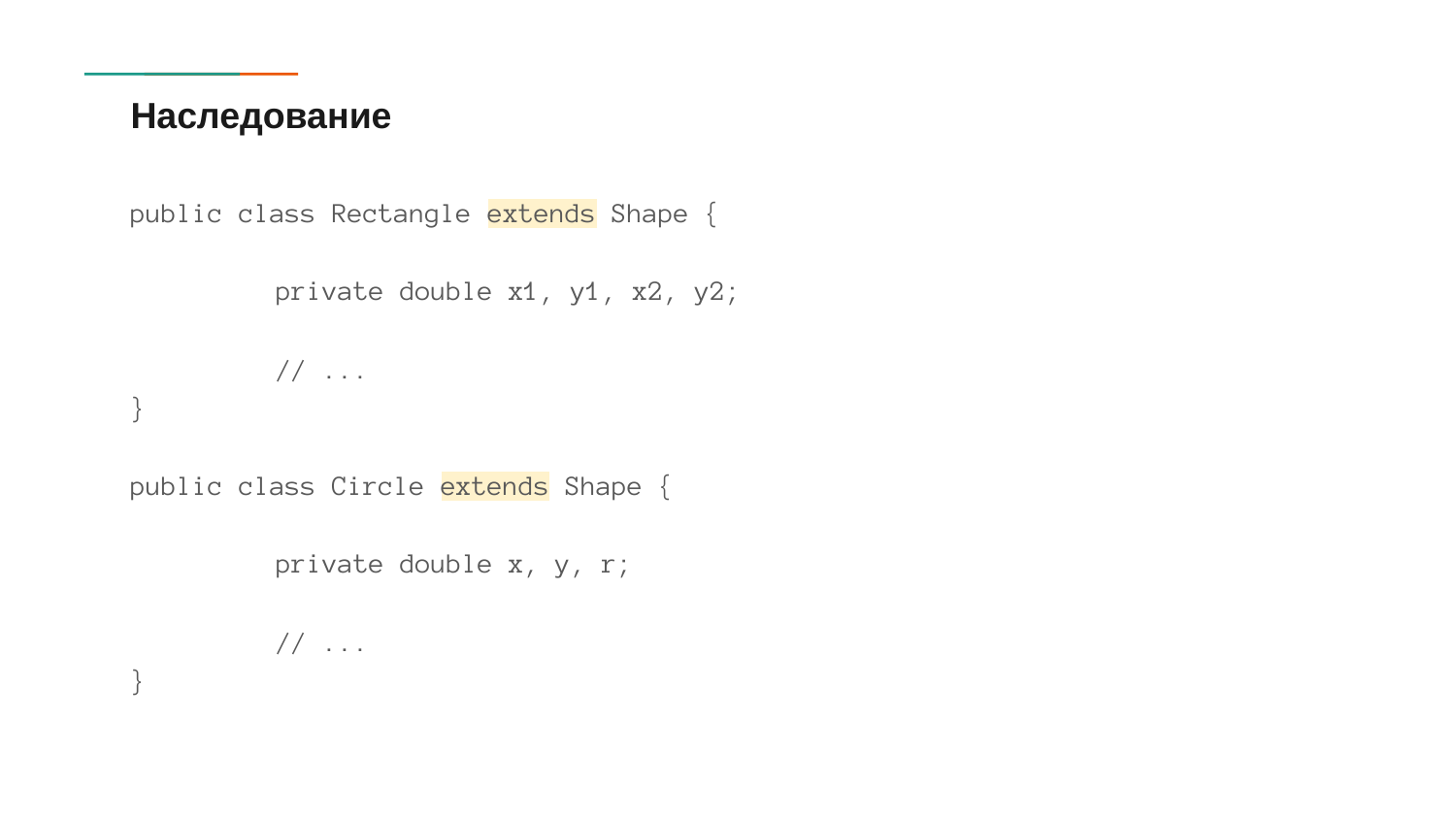

# Наследование
public class Rectangle extends Shape {

	private double x1, y1, x2, y2;

	// ...
}

public class Circle extends Shape {

	private double x, y, r;

	// ...
}